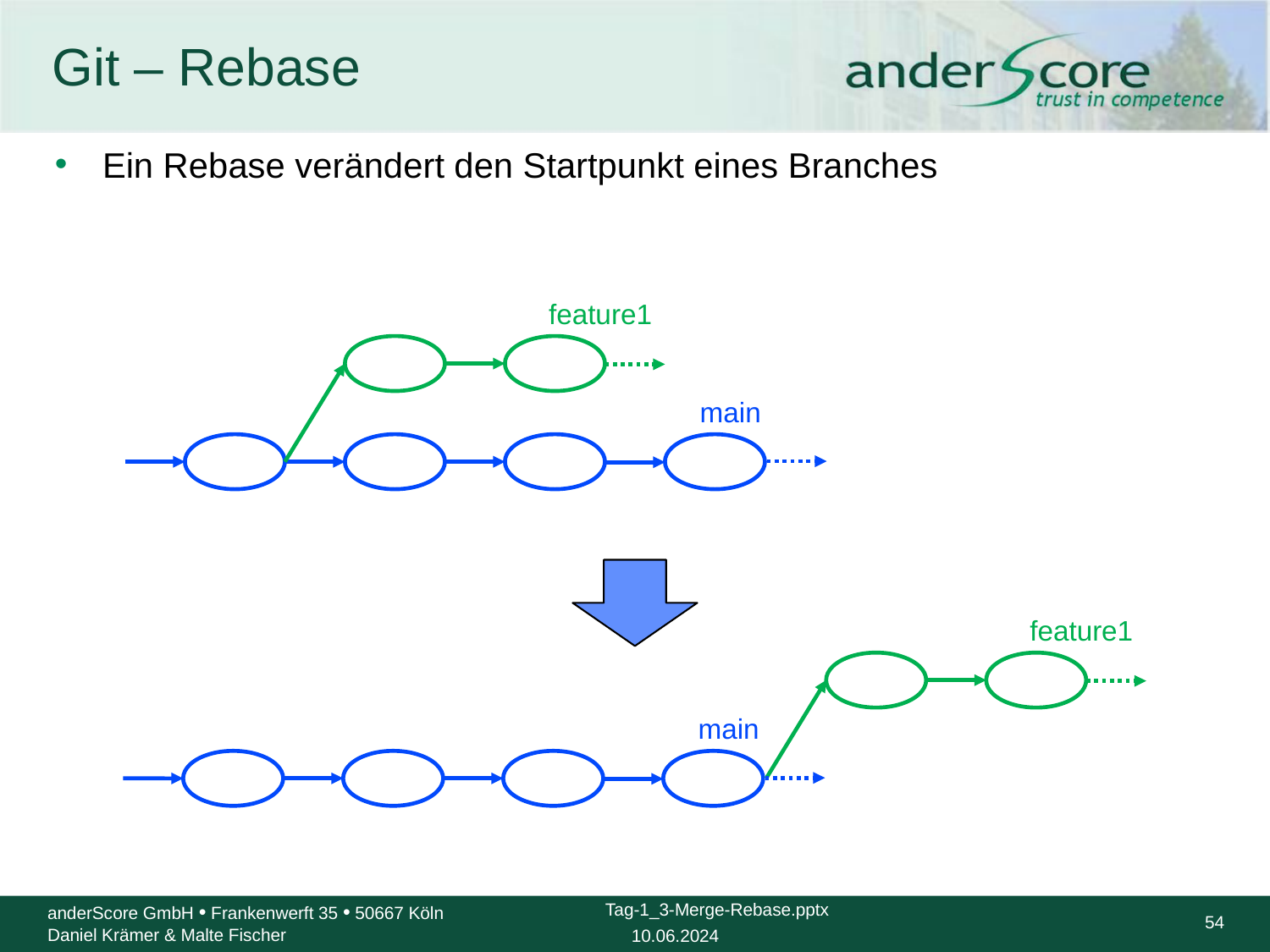

# Git – Rebase
Ein Rebase verändert den Startpunkt eines Branches

feature1

main

feature1

main